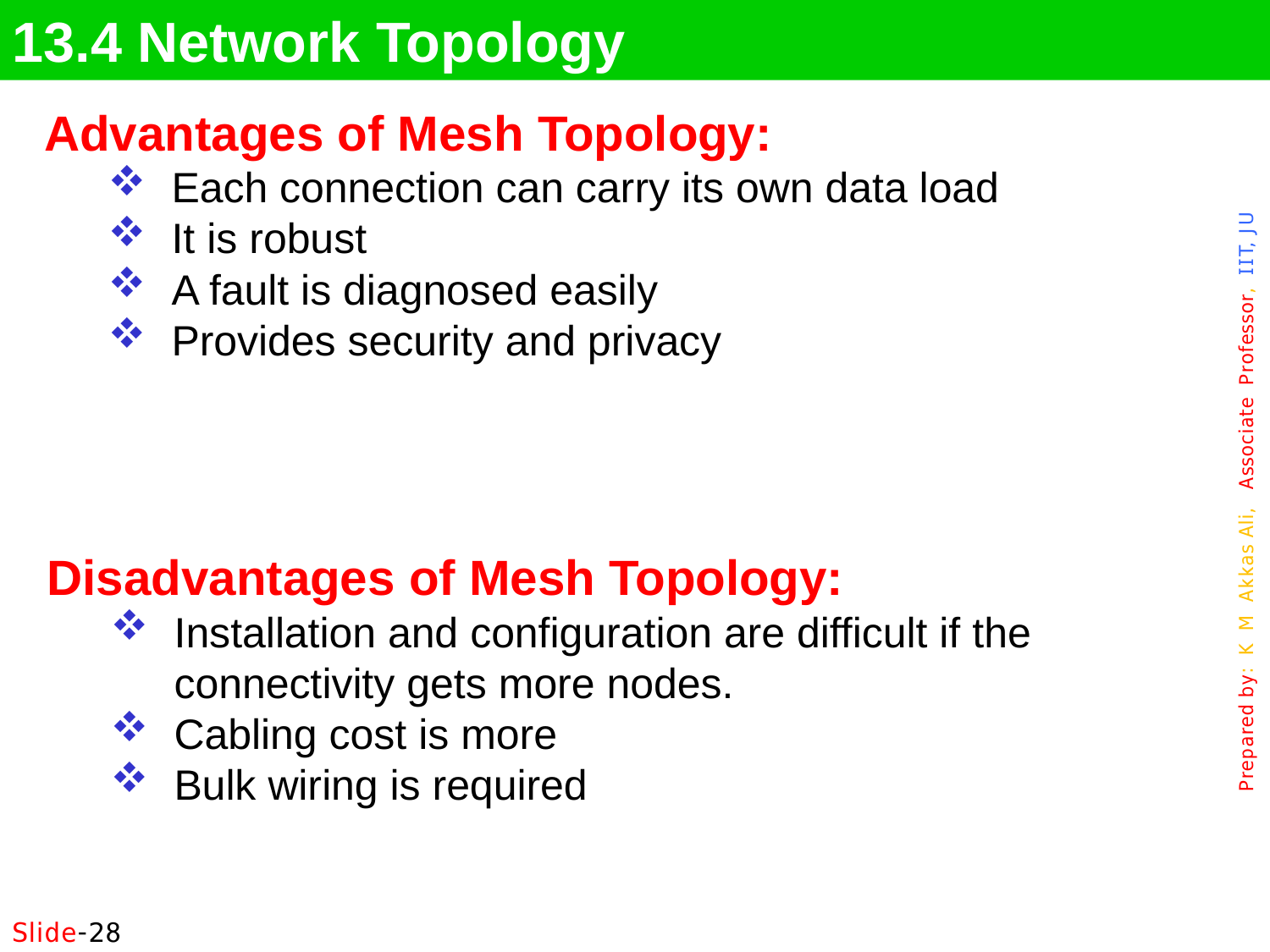

13.4 Network Topology
Advantages of Mesh Topology:
Each connection can carry its own data load
It is robust
A fault is diagnosed easily
Provides security and privacy
Disadvantages of Mesh Topology:
Installation and configuration are difficult if the connectivity gets more nodes.
Cabling cost is more
Bulk wiring is required

Slide-28